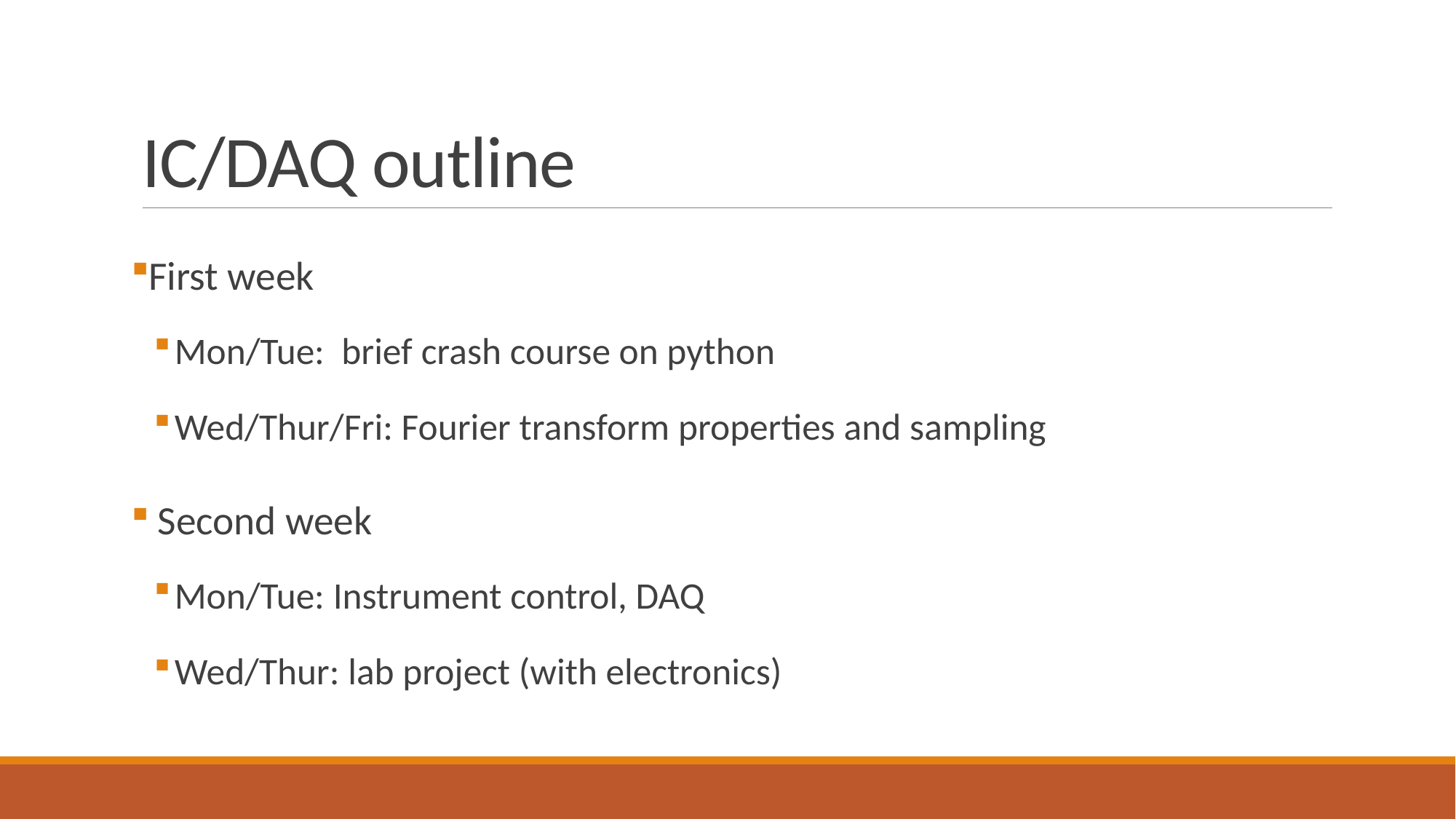

# IC/DAQ outline
First week
Mon/Tue:  brief crash course on python
Wed/Thur/Fri: Fourier transform properties and sampling
 Second week
Mon/Tue: Instrument control, DAQ
Wed/Thur: lab project (with electronics)